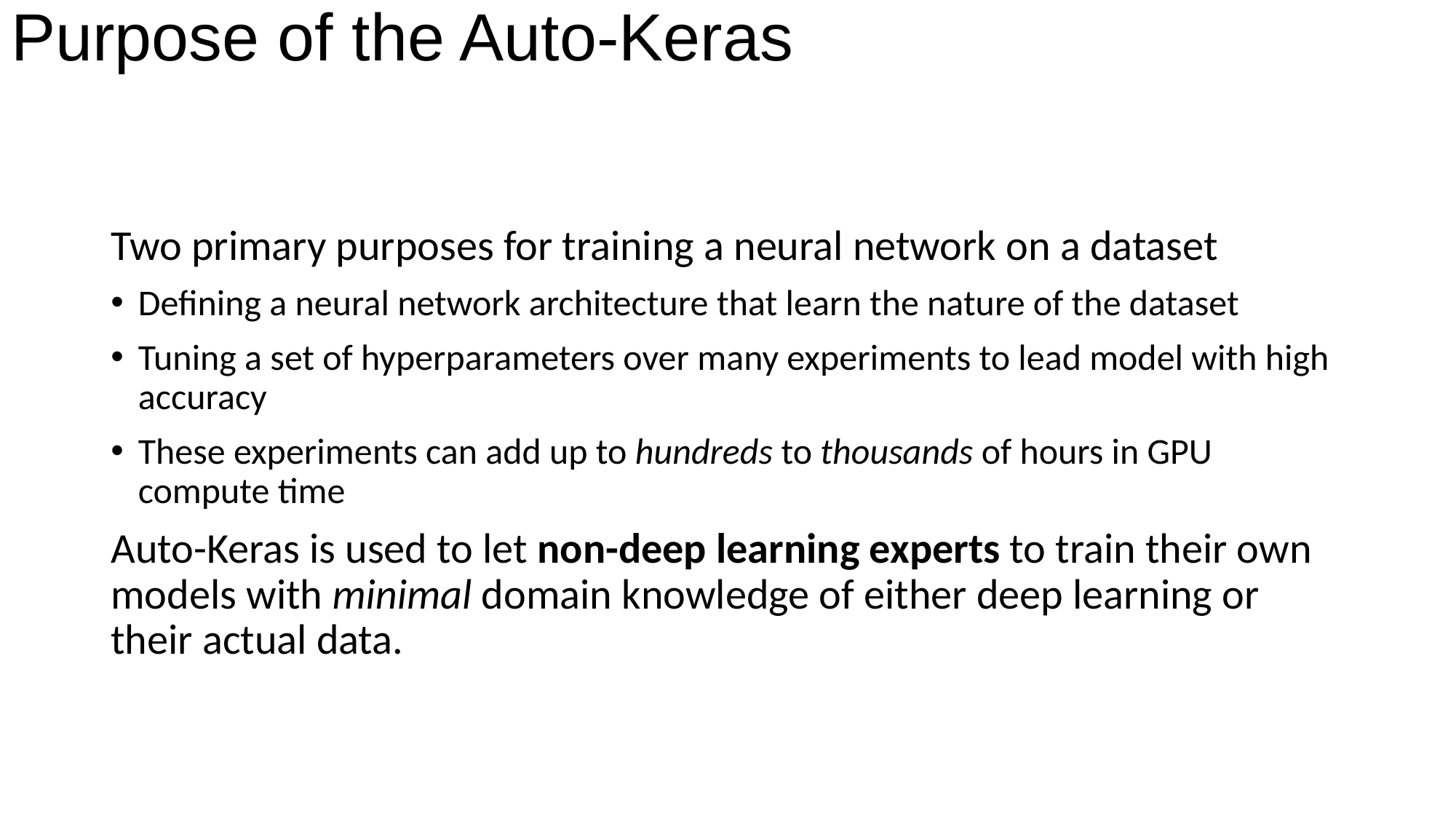

# Purpose of the Auto-Keras
Two primary purposes for training a neural network on a dataset
Defining a neural network architecture that learn the nature of the dataset
Tuning a set of hyperparameters over many experiments to lead model with high accuracy
These experiments can add up to hundreds to thousands of hours in GPU compute time
Auto-Keras is used to let non-deep learning experts to train their own models with minimal domain knowledge of either deep learning or their actual data.